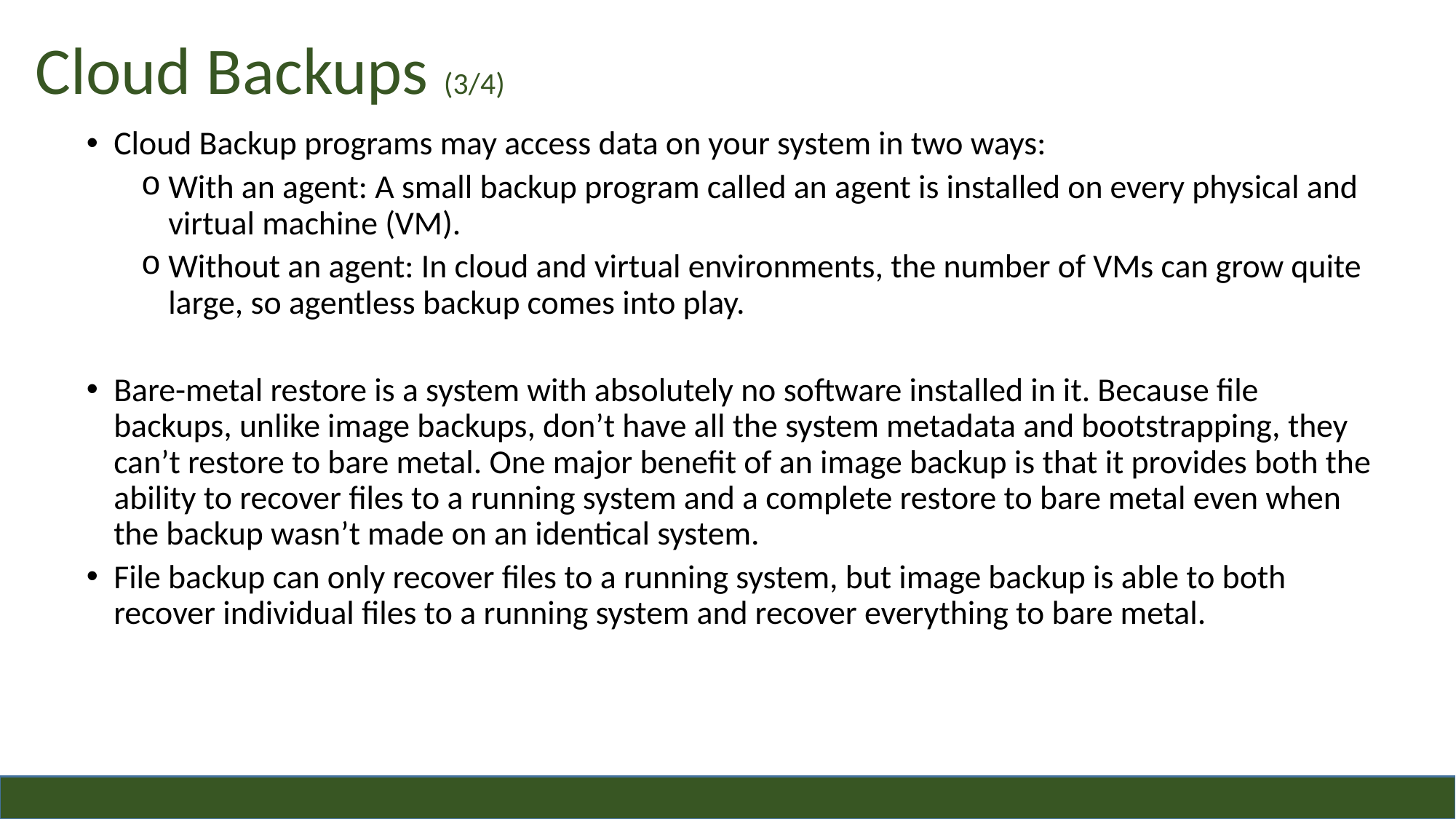

Cloud Backups (3/4)
Cloud Backup programs may access data on your system in two ways:
With an agent: A small backup program called an agent is installed on every physical and virtual machine (VM).
Without an agent: In cloud and virtual environments, the number of VMs can grow quite large, so agentless backup comes into play.

Bare-metal restore is a system with absolutely no software installed in it. Because file backups, unlike image backups, don’t have all the system metadata and bootstrapping, they can’t restore to bare metal. One major benefit of an image backup is that it provides both the ability to recover files to a running system and a complete restore to bare metal even when the backup wasn’t made on an identical system.
File backup can only recover files to a running system, but image backup is able to both recover individual files to a running system and recover everything to bare metal.
18